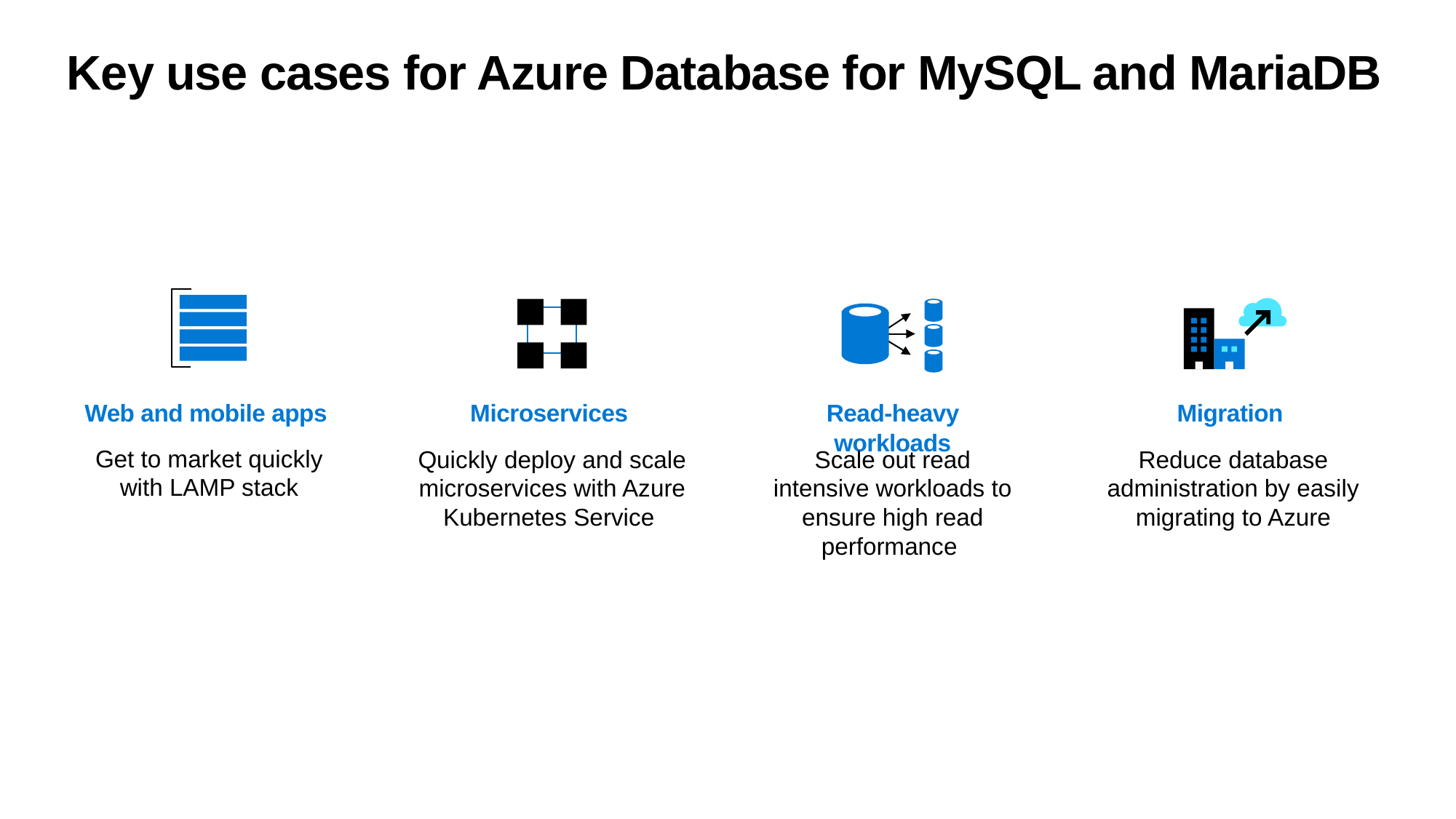

# Key use cases for Azure Database for MySQL and MariaDB

Web and mobile apps
Microservices
Read-heavy workloads
Migration
Quickly deploy and scale microservices with Azure Kubernetes Service
Scale out read intensive workloads to ensure high read performance
Reduce database administration by easily migrating to Azure
Get to market quickly with LAMP stack